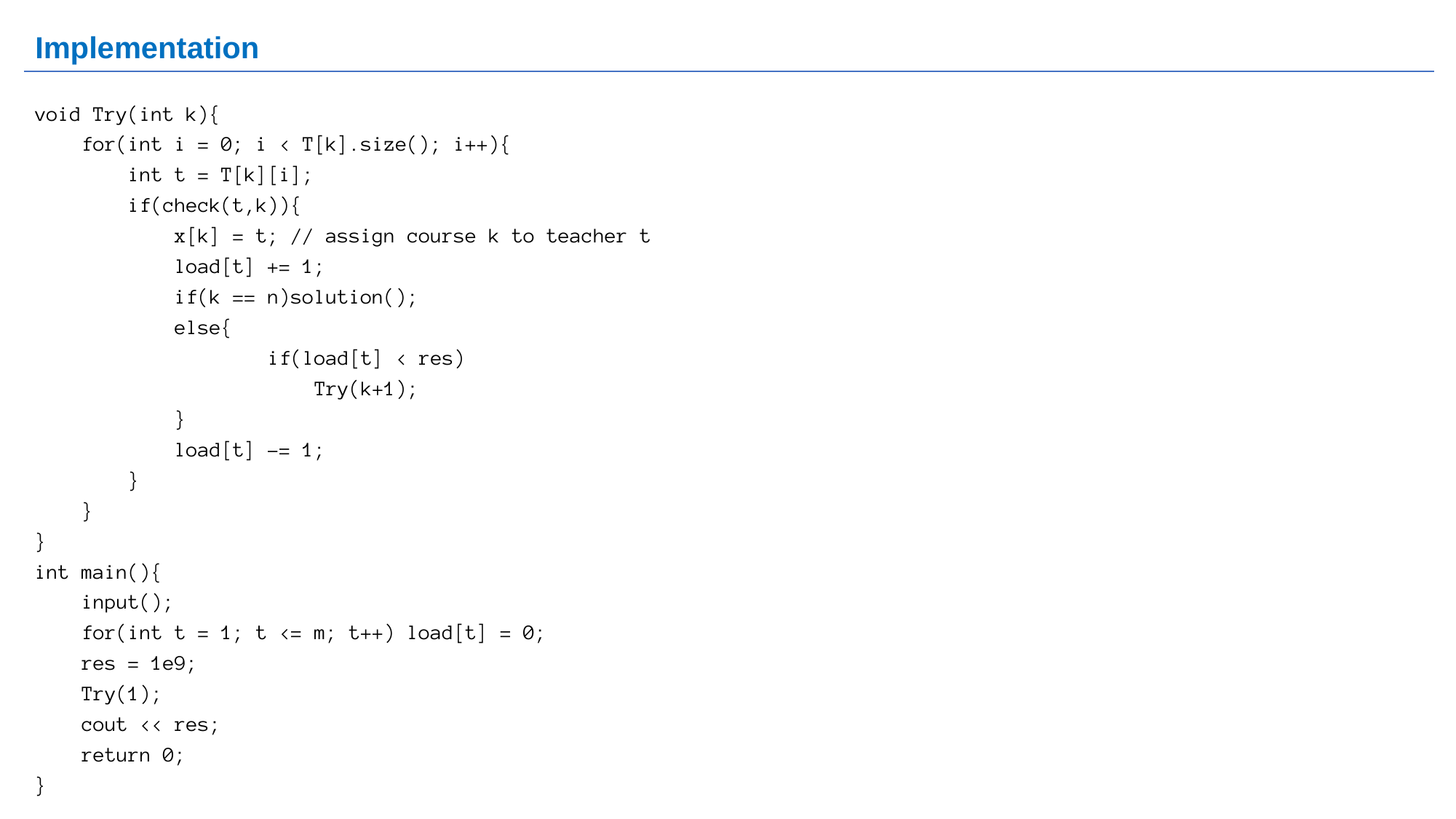

# Implementation
void Try(int k){
    for(int i = 0; i < T[k].size(); i++){
        int t = T[k][i];
        if(check(t,k)){
            x[k] = t; // assign course k to teacher t
            load[t] += 1;
            if(k == n)solution();
            else{
                    if(load[t] < res)
                        Try(k+1);
            }
            load[t] -= 1;
        }
    }
}
int main(){
    input();
    for(int t = 1; t <= m; t++) load[t] = 0;
    res = 1e9;
    Try(1);
    cout << res;
    return 0;
}